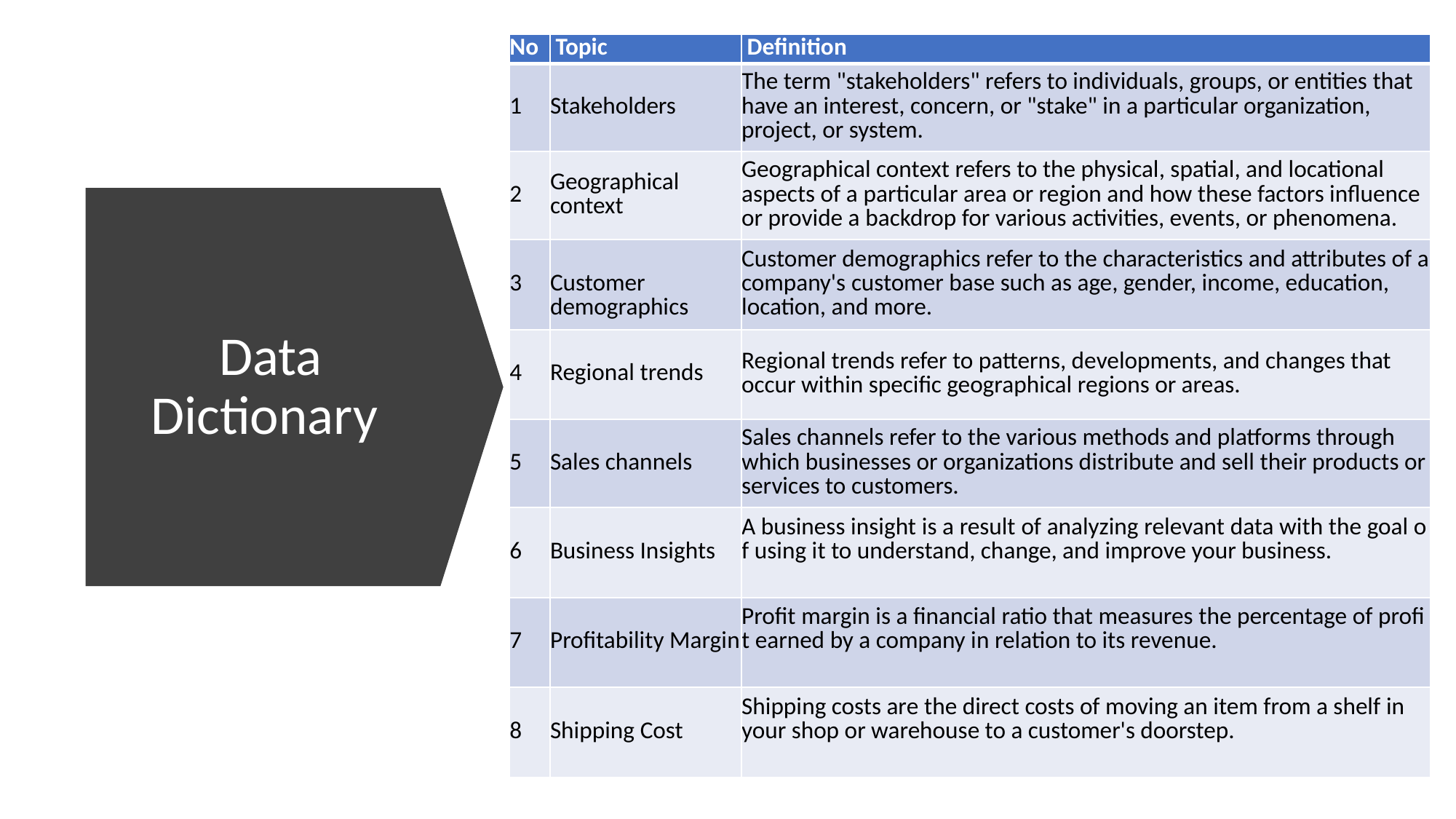

| No | Topic | Definition |
| --- | --- | --- |
| 1 | Stakeholders | The term "stakeholders" refers to individuals, groups, or entities that have an interest, concern, or "stake" in a particular organization, project, or system. |
| 2 | Geographical context | Geographical context refers to the physical, spatial, and locational aspects of a particular area or region and how these factors influence or provide a backdrop for various activities, events, or phenomena. |
| 3 | Customer demographics | Customer demographics refer to the characteristics and attributes of a company's customer base such as age, gender, income, education, location, and more. |
| 4 | Regional trends | Regional trends refer to patterns, developments, and changes that occur within specific geographical regions or areas. |
| 5 | Sales channels | Sales channels refer to the various methods and platforms through which businesses or organizations distribute and sell their products or services to customers. |
| 6 | Business Insights | A business insight is a result of analyzing relevant data with the goal of using it to understand, change, and improve your business. |
| 7 | Profitability Margin | Profit margin is a financial ratio that measures the percentage of profit earned by a company in relation to its revenue. |
| 8 | Shipping Cost | Shipping costs are the direct costs of moving an item from a shelf in your shop or warehouse to a customer's doorstep. |

# Data Dictionary